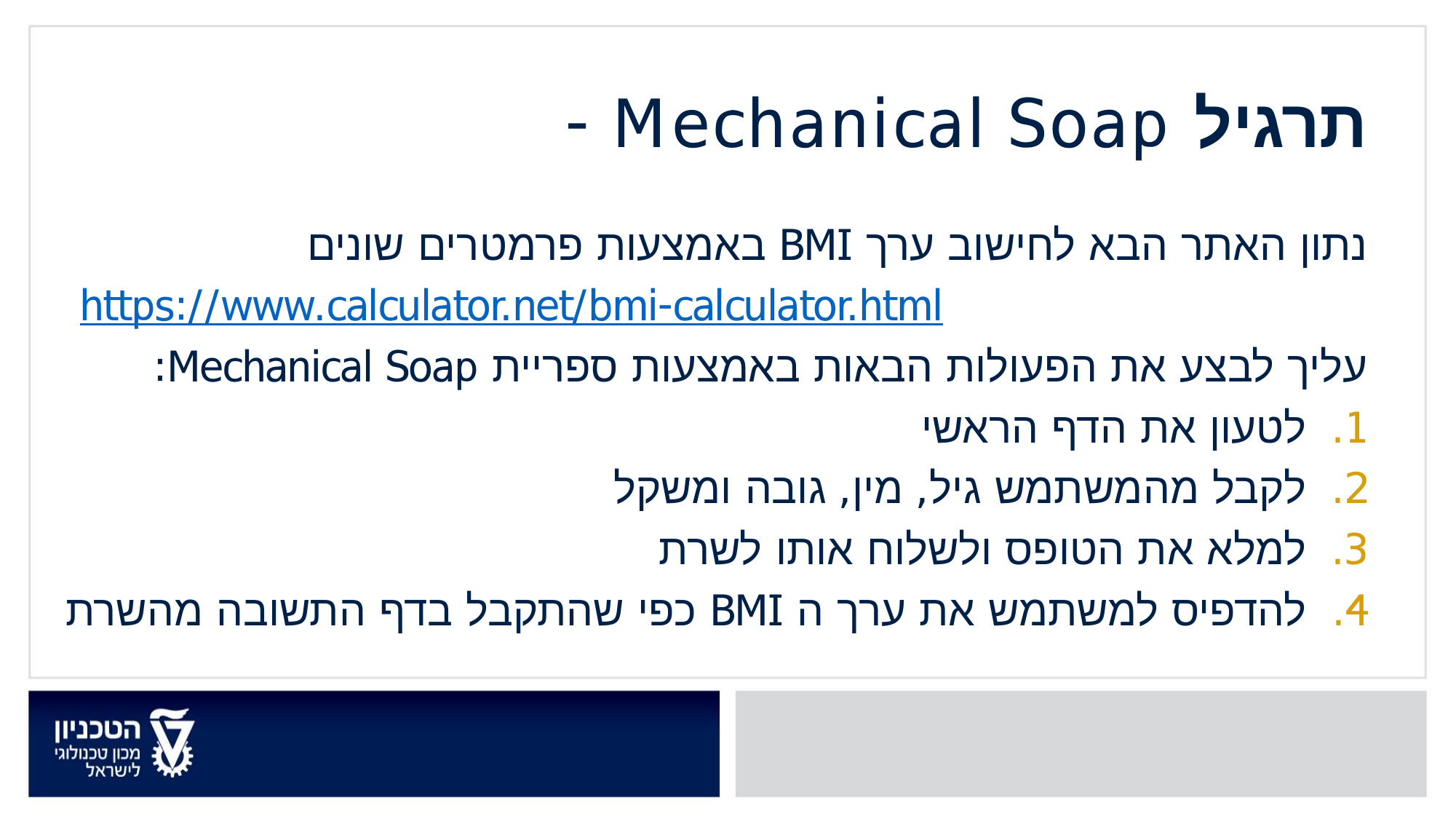

תרגיל Mechanical Soap -
נתון האתר הבא לחישוב ערך BMI באמצעות פרמטרים שונים
https://www.calculator.net/bmi-calculator.html
עליך לבצע את הפעולות הבאות באמצעות ספריית Mechanical Soap:
לטעון את הדף הראשי
לקבל מהמשתמש גיל, מין, גובה ומשקל
למלא את הטופס ולשלוח אותו לשרת
להדפיס למשתמש את ערך ה BMI כפי שהתקבל בדף התשובה מהשרת